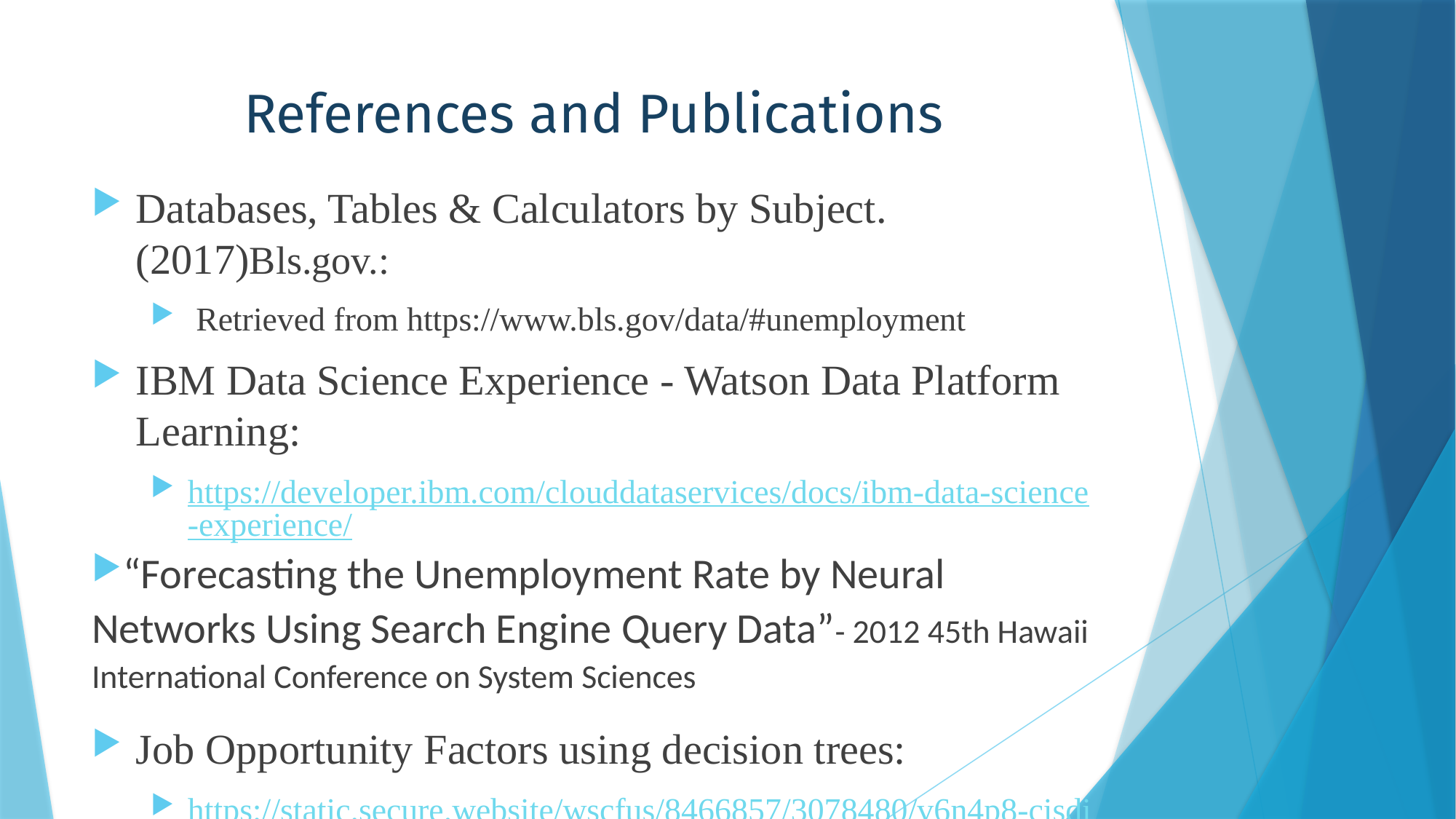

# References and Publications
Databases, Tables & Calculators by Subject.(2017)Bls.gov.:
 Retrieved from https://www.bls.gov/data/#unemployment
IBM Data Science Experience - Watson Data Platform Learning:
https://developer.ibm.com/clouddataservices/docs/ibm-data-science-experience/
“Forecasting the Unemployment Rate by Neural Networks Using Search Engine Query Data”- 2012 45th Hawaii International Conference on System Sciences
Job Opportunity Factors using decision trees:
https://static.secure.website/wscfus/8466857/3078480/v6n4p8-cisdiar-journal-job-opportunity-factors-analysis-using-decision-tree-algorithms.pdf